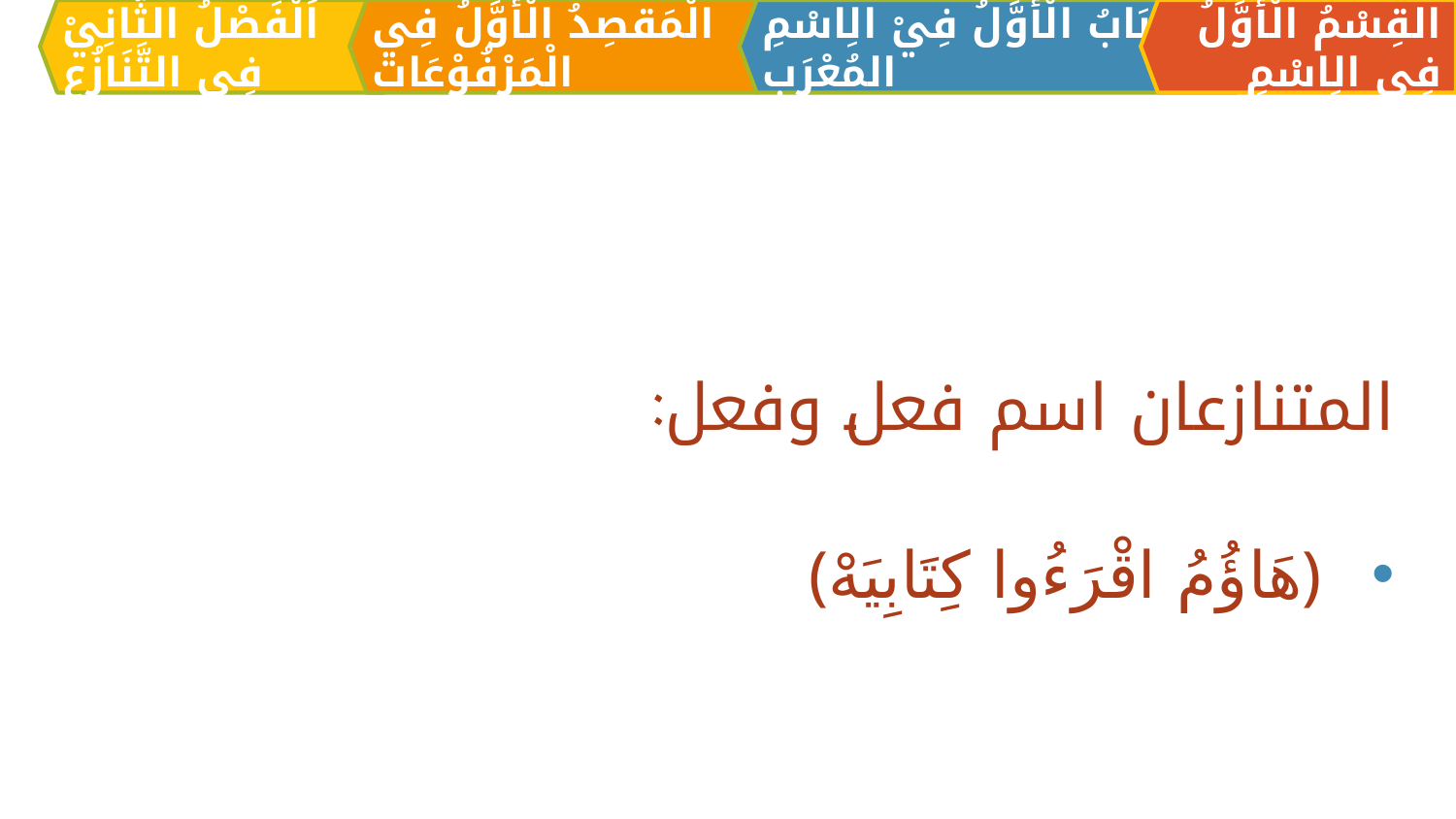

الْمَقصِدُ الْأَوَّلُ فِي الْمَرْفُوْعَات
القِسْمُ الْأَوَّلُ فِي الِاسْمِ
اَلبَابُ الْأَوَّلُ فِيْ الِاسْمِ المُعْرَبِ
اَلْفَصْلُ الثَّانِيْ فِي التَّنَازُعِ
المتنازعان اسم فعل وفعل:
﴿هَاؤُمُ اقْرَءُوا كِتَابِيَهْ﴾